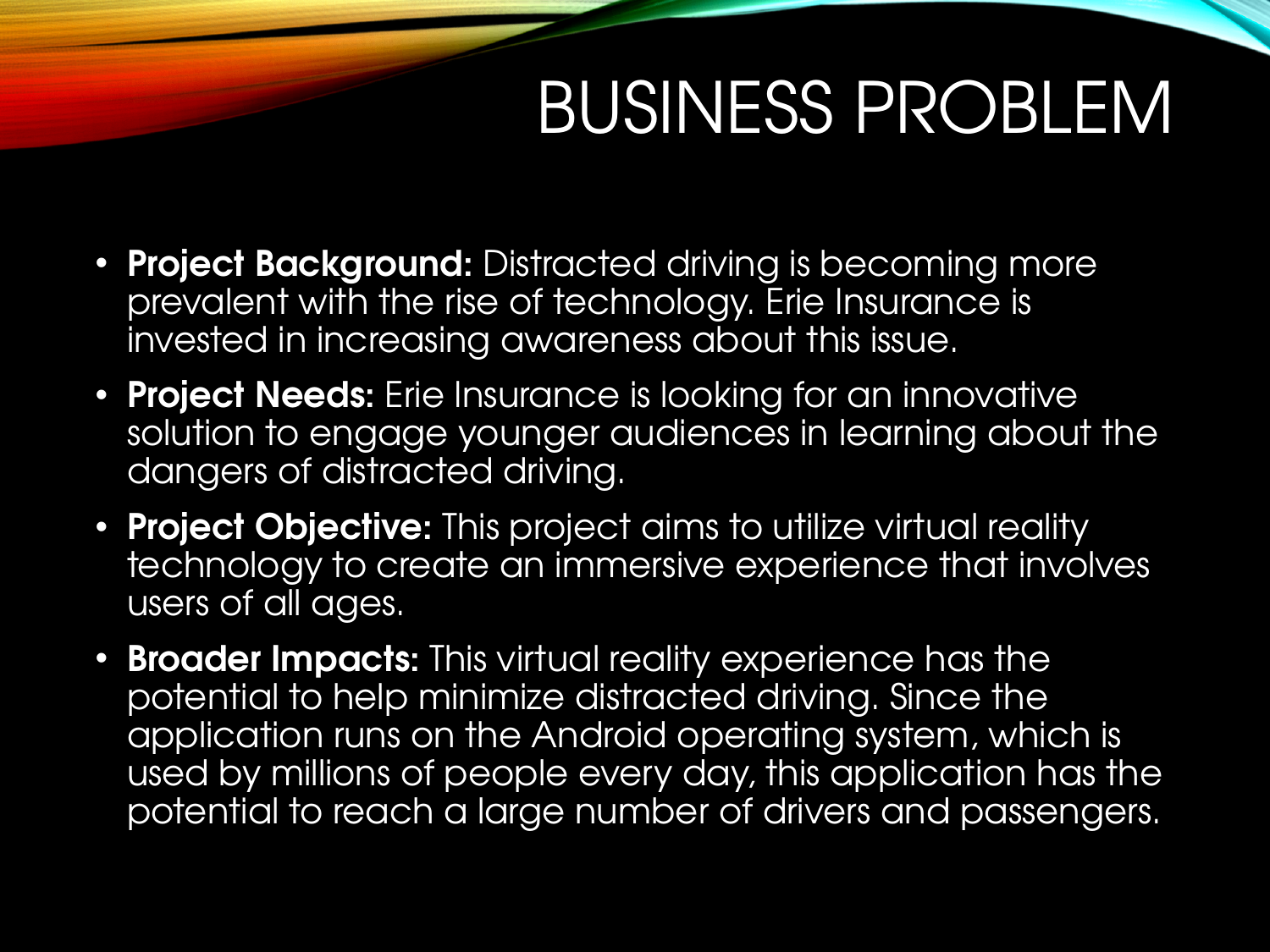

# Business Problem
Project Background: Distracted driving is becoming more prevalent with the rise of technology. Erie Insurance is invested in increasing awareness about this issue.
Project Needs: Erie Insurance is looking for an innovative solution to engage younger audiences in learning about the dangers of distracted driving.
Project Objective: This project aims to utilize virtual reality technology to create an immersive experience that involves users of all ages.
Broader Impacts: This virtual reality experience has the potential to help minimize distracted driving. Since the application runs on the Android operating system, which is used by millions of people every day, this application has the potential to reach a large number of drivers and passengers.